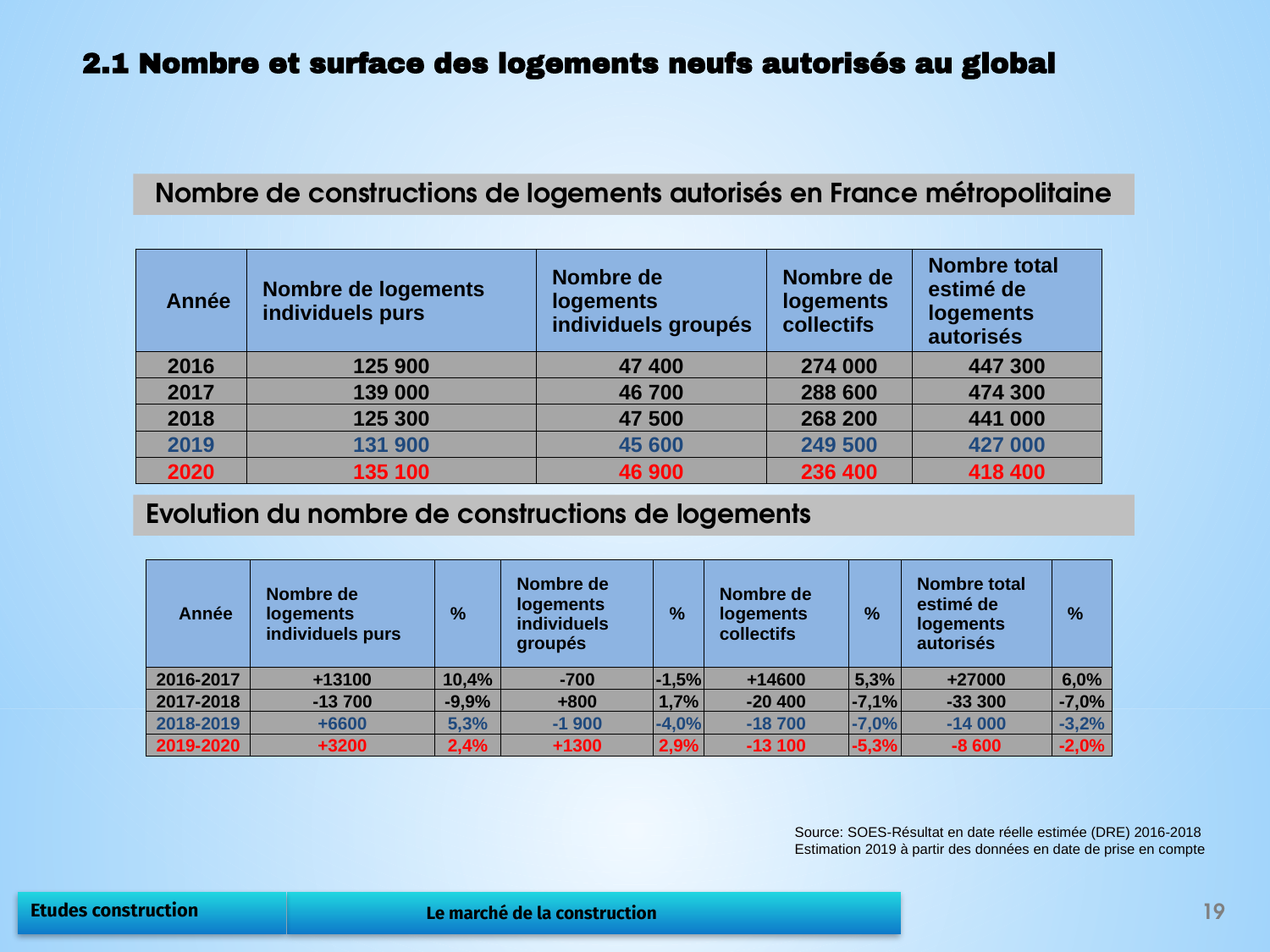

2.1 Nombre et surface des logements neufs autorisés au global
Nombre de constructions de logements autorisés en France métropolitaine
| Année | Nombre de logements individuels purs | Nombre de logements individuels groupés | Nombre de logements collectifs | Nombre total estimé de logements autorisés |
| --- | --- | --- | --- | --- |
| 2016 | 125 900 | 47 400 | 274 000 | 447 300 |
| 2017 | 139 000 | 46 700 | 288 600 | 474 300 |
| 2018 | 125 300 | 47 500 | 268 200 | 441 000 |
| 2019 | 131 900 | 45 600 | 249 500 | 427 000 |
| 2020 | 135 100 | 46 900 | 236 400 | 418 400 |
Evolution du nombre de constructions de logements
| Année | Nombre de logements individuels purs | % | Nombre de logements individuels groupés | % | Nombre de logements collectifs | % | Nombre total estimé de logements autorisés | % |
| --- | --- | --- | --- | --- | --- | --- | --- | --- |
| 2016-2017 | +13100 | 10,4% | -700 | -1,5% | +14600 | 5,3% | +27000 | 6,0% |
| 2017-2018 | -13 700 | -9,9% | +800 | 1,7% | -20 400 | -7,1% | -33 300 | -7,0% |
| 2018-2019 | +6600 | 5,3% | -1 900 | -4,0% | -18 700 | -7,0% | -14 000 | -3,2% |
| 2019-2020 | +3200 | 2,4% | +1300 | 2,9% | -13 100 | -5,3% | -8 600 | -2,0% |
Source: SOES-Résultat en date réelle estimée (DRE) 2016-2018
Estimation 2019 à partir des données en date de prise en compte
19